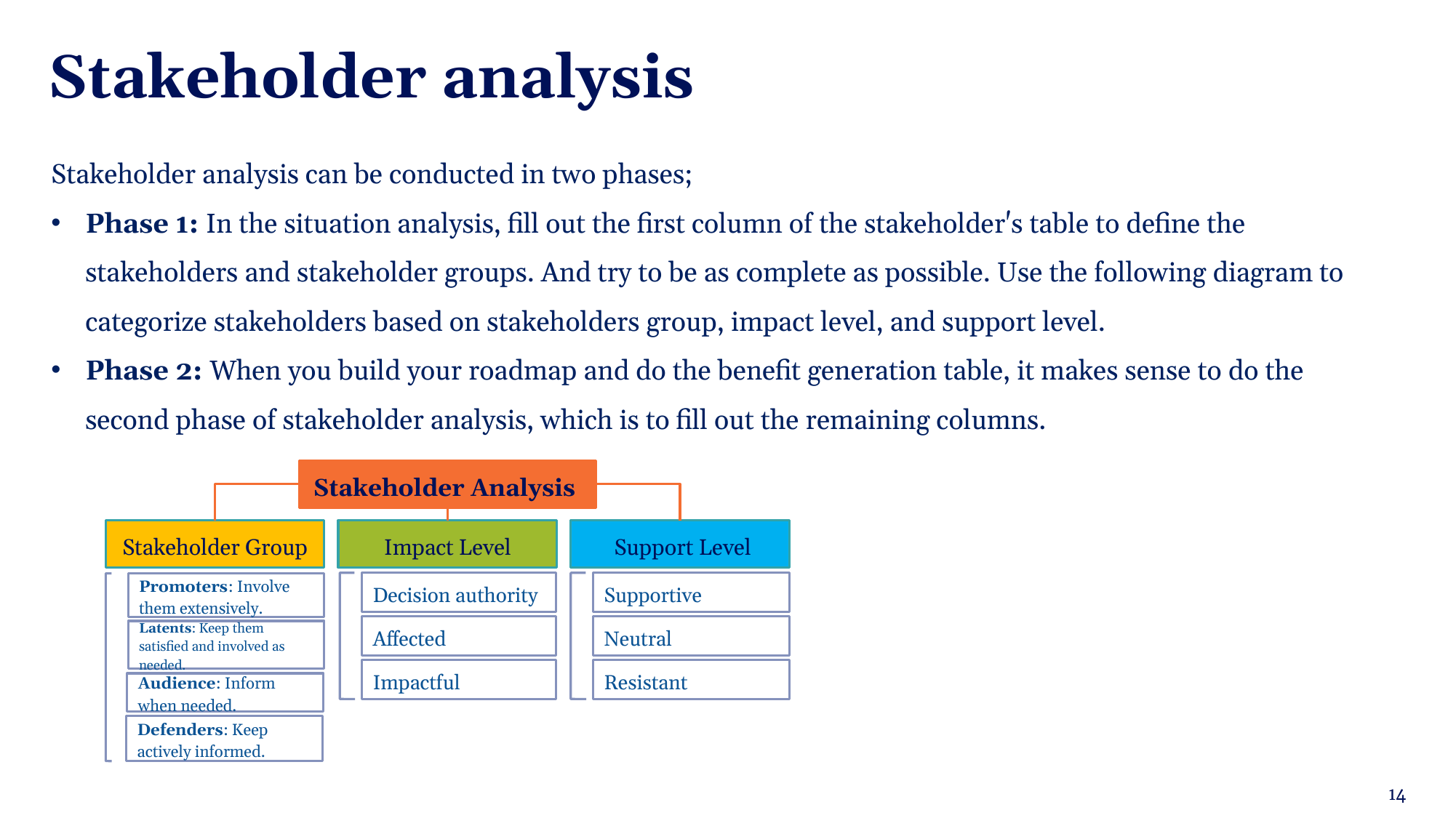

Stakeholder analysis
Stakeholder analysis can be conducted in two phases;
Phase 1: In the situation analysis, fill out the first column of the stakeholder's table to define the stakeholders and stakeholder groups. And try to be as complete as possible. Use the following diagram to categorize stakeholders based on stakeholders group, impact level, and support level.
Phase 2: When you build your roadmap and do the benefit generation table, it makes sense to do the second phase of stakeholder analysis, which is to fill out the remaining columns.
Stakeholder Analysis
Impact Level
Stakeholder Group
 Support Level

Decision authority
Supportive

Promoters: Involve them extensively.
Affected
Neutral
Latents: Keep them satisfied and involved as needed.
Impactful
Resistant
Audience: Inform when needed.
Defenders: Keep actively informed.
14